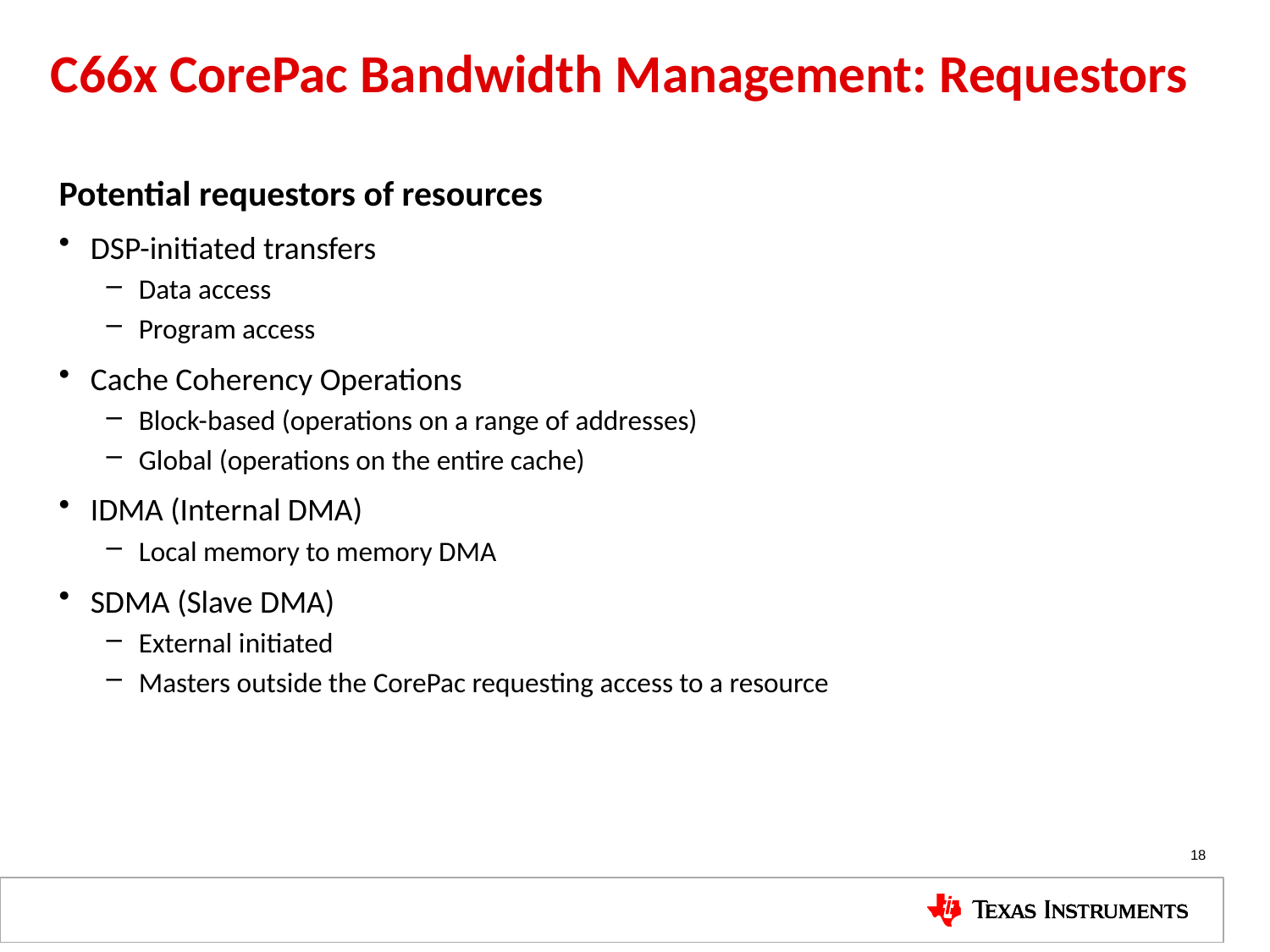

# C66x CorePac Bandwidth Management: Requestors
Potential requestors of resources
DSP-initiated transfers
Data access
Program access
Cache Coherency Operations
Block-based (operations on a range of addresses)
Global (operations on the entire cache)
IDMA (Internal DMA)
Local memory to memory DMA
SDMA (Slave DMA)
External initiated
Masters outside the CorePac requesting access to a resource

18